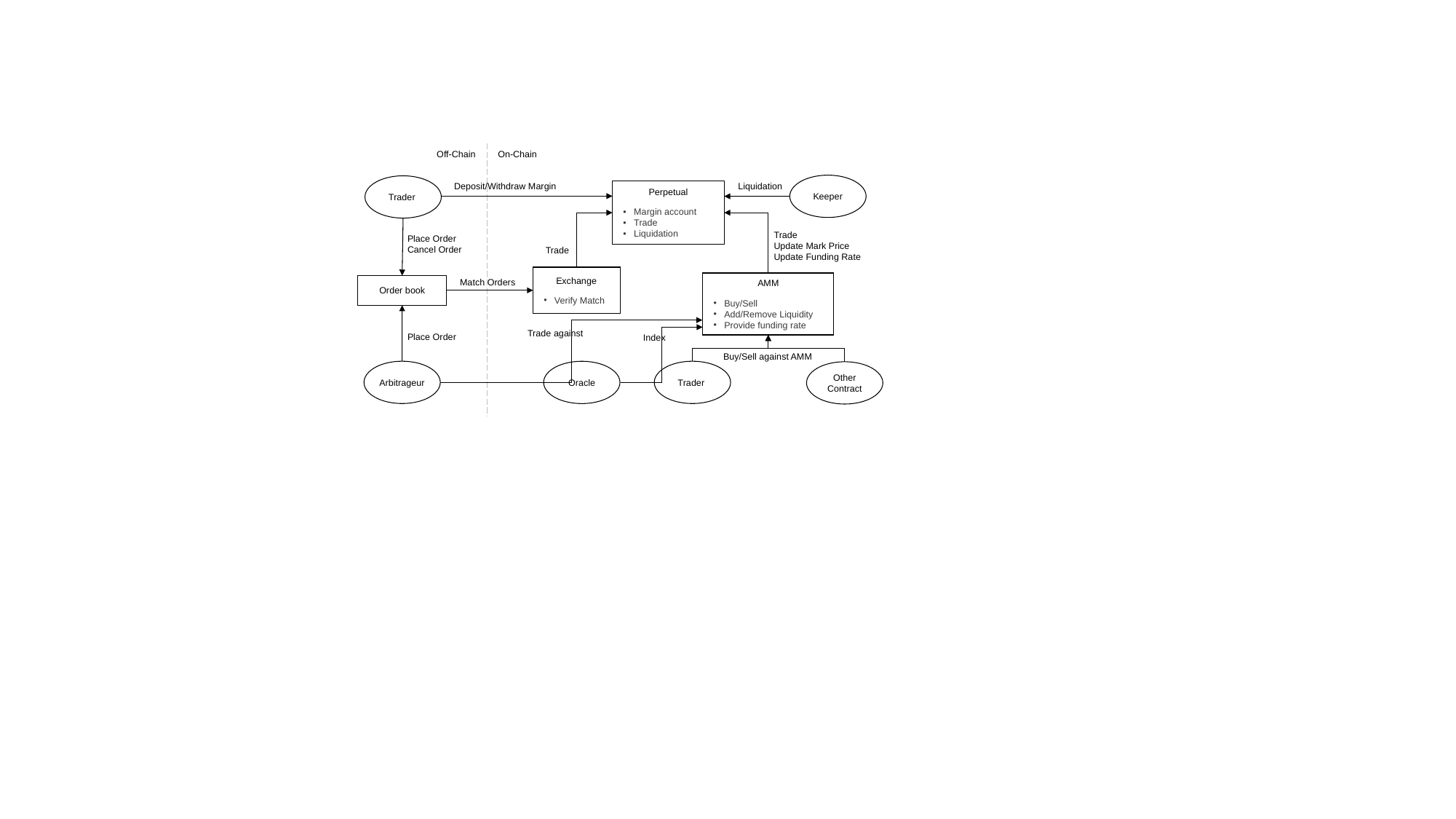

On-Chain
Off-Chain
Deposit/Withdraw Margin
Liquidation
Keeper
Trader
Perpetual

Margin account
Trade
Liquidation
Trade
Update Mark Price Update Funding Rate
Place Order
Cancel Order
Trade
Exchange

Verify Match
Match Orders
AMM

Buy/Sell
Add/Remove Liquidity
Provide funding rate
Order book
Trade against
Place Order
Index
Buy/Sell against AMM
Arbitrageur
Trader
Oracle
Other Contract